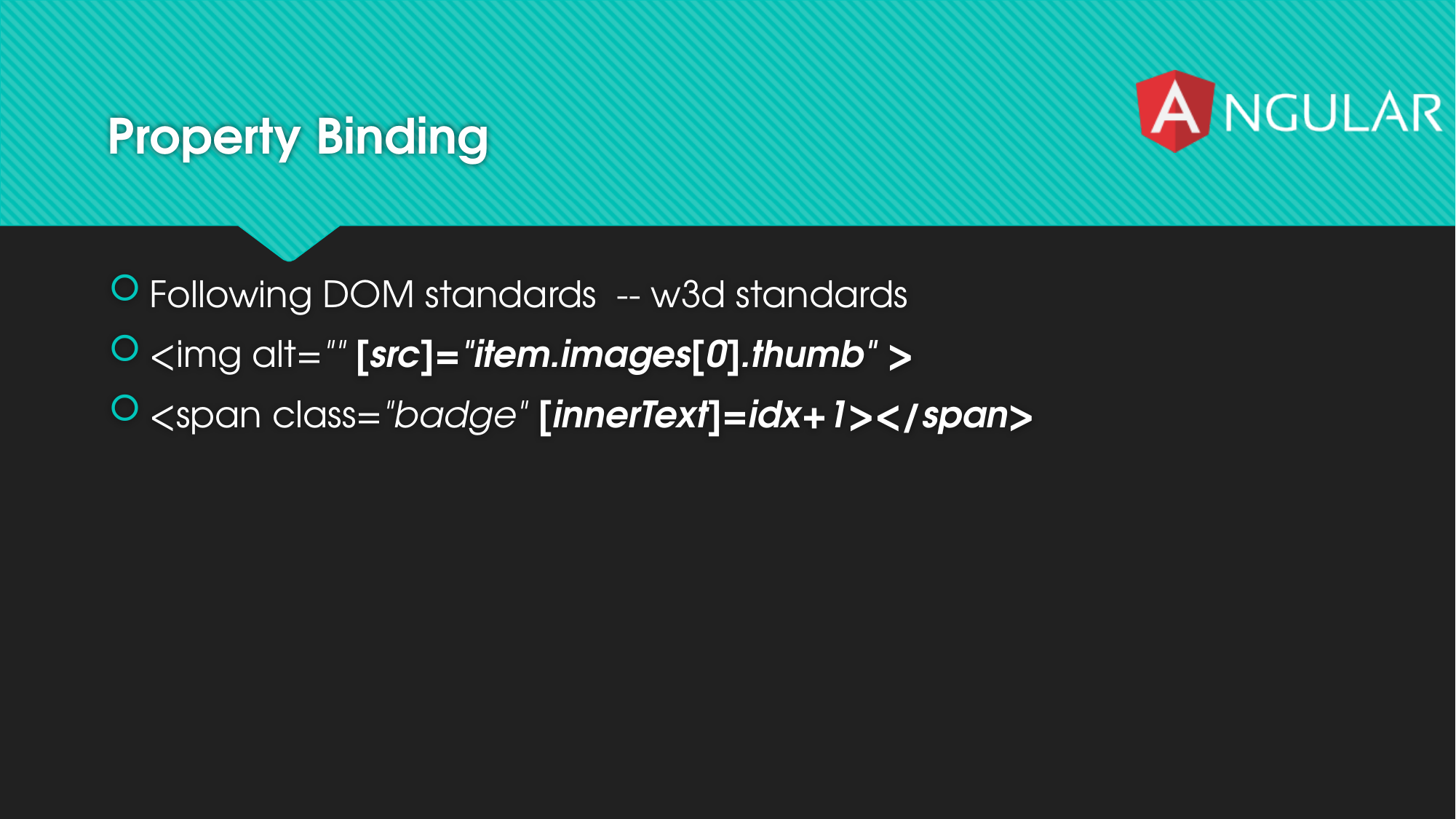

# Property Binding
Following DOM standards  -- w3d standards
<img alt="" [src]="item.images[0].thumb" >
<span class="badge" [innerText]=idx+1></span>